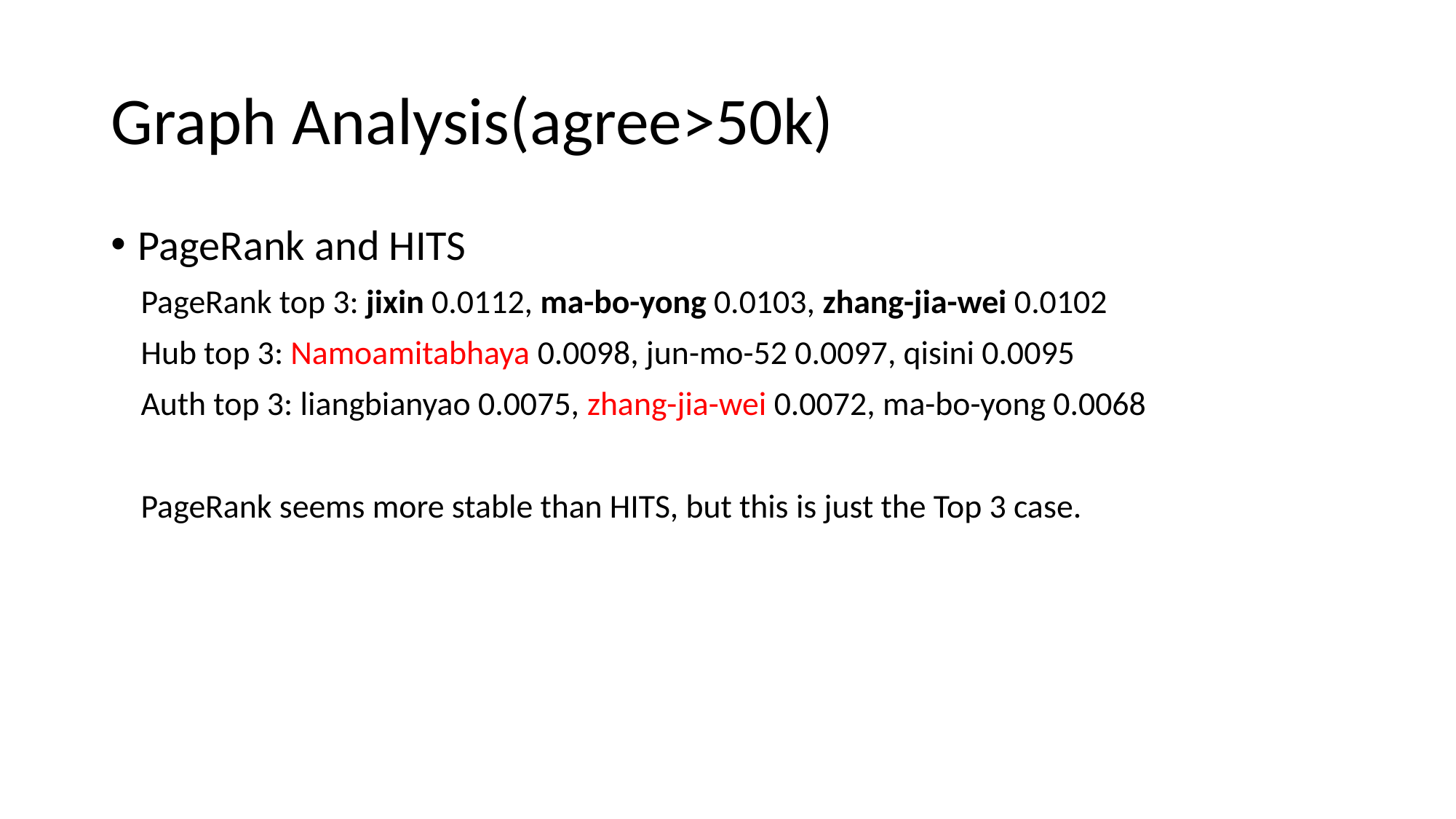

# Graph Analysis(agree>50k)
PageRank and HITS
    PageRank top 3: jixin 0.0112, ma-bo-yong 0.0103, zhang-jia-wei 0.0102
    Hub top 3: Namoamitabhaya 0.0098, jun-mo-52 0.0097, qisini 0.0095
    Auth top 3: liangbianyao 0.0075, zhang-jia-wei 0.0072, ma-bo-yong 0.0068

    PageRank seems more stable than HITS, but this is just the Top 3 case.